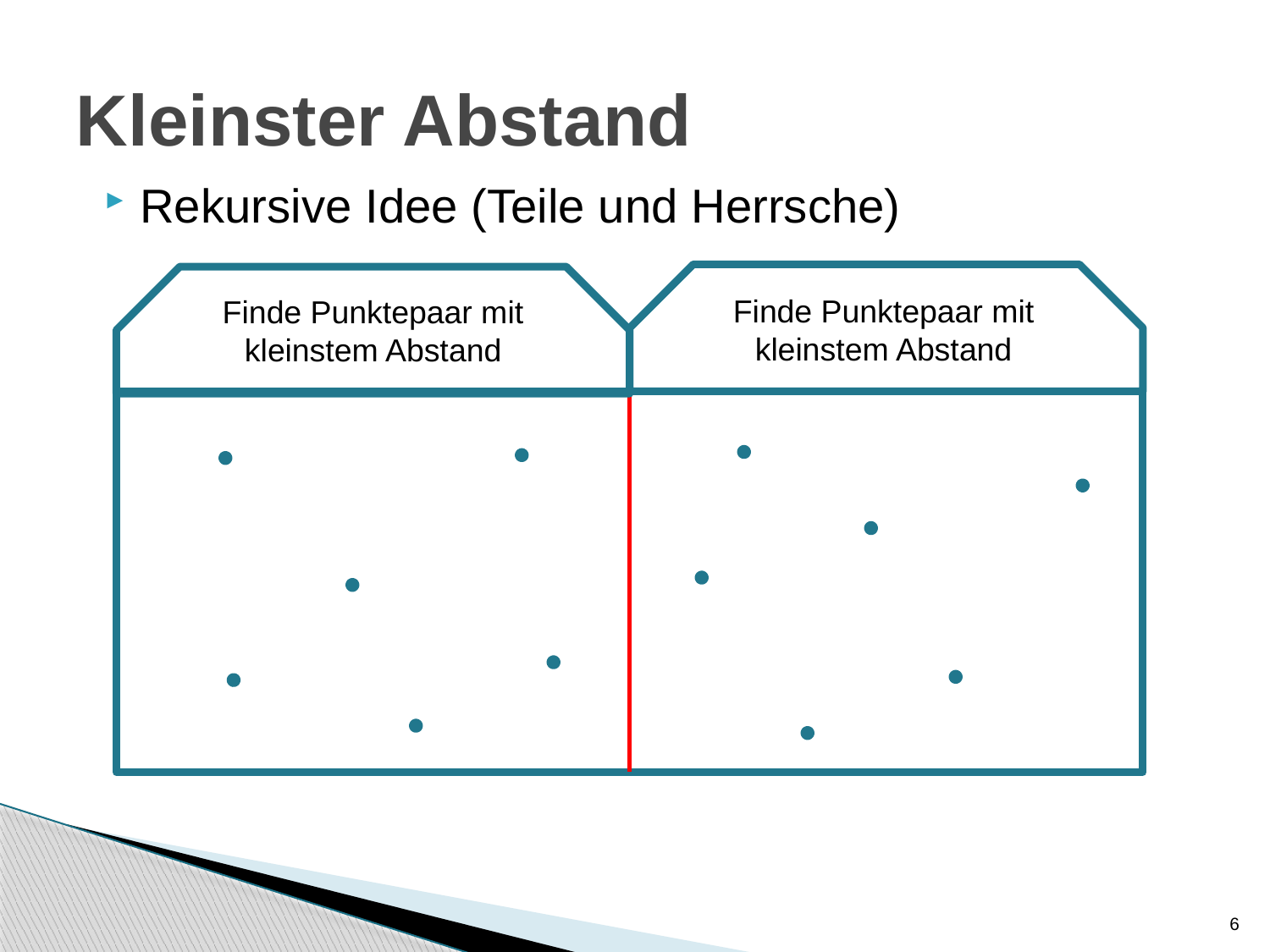

# Kleinster Abstand
Rekursive Idee (Teile und Herrsche)

Finde Punktepaar mit kleinstem Abstand
Finde Punktepaar mit kleinstem Abstand

6